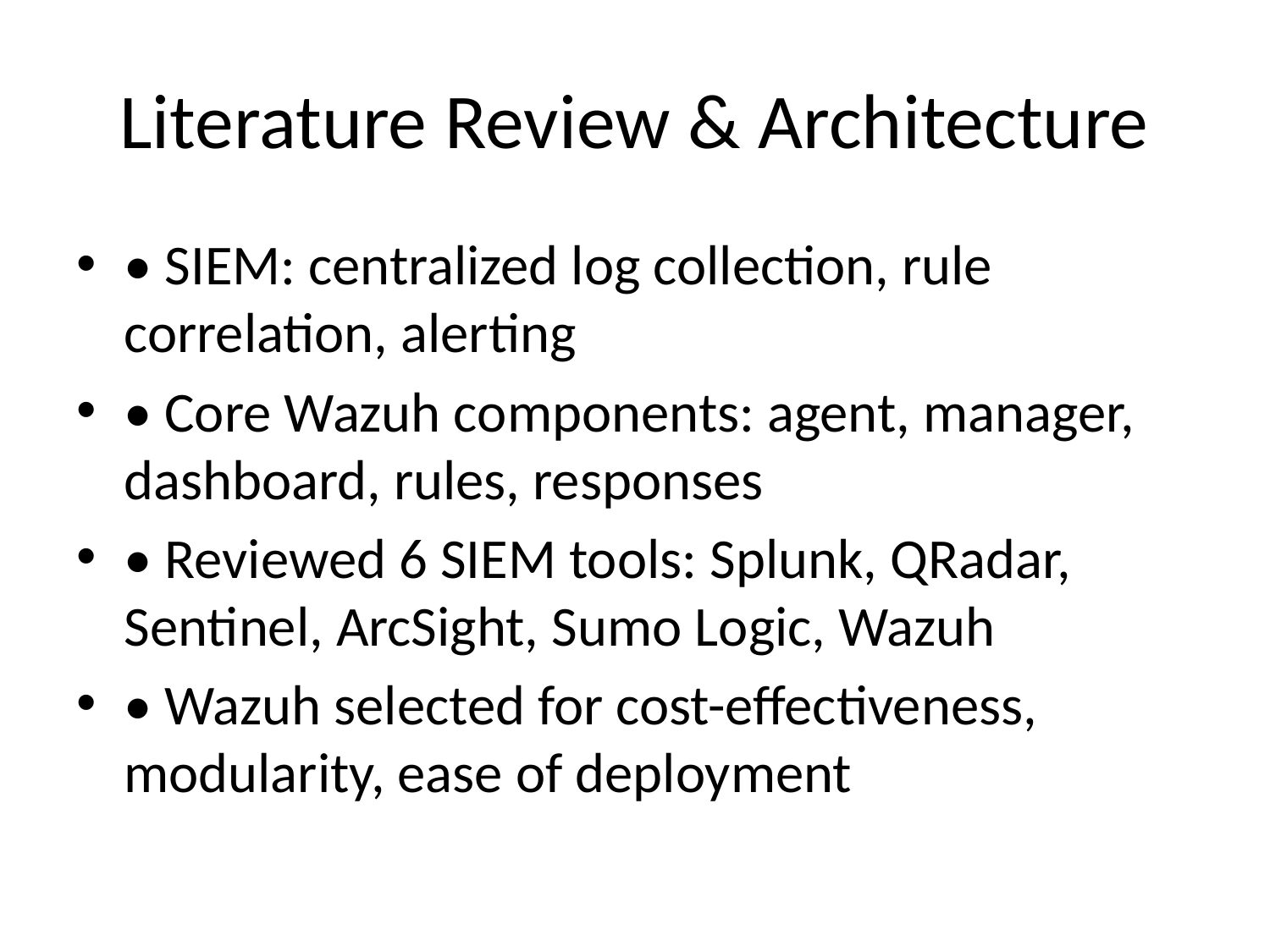

# Literature Review & Architecture
• SIEM: centralized log collection, rule correlation, alerting
• Core Wazuh components: agent, manager, dashboard, rules, responses
• Reviewed 6 SIEM tools: Splunk, QRadar, Sentinel, ArcSight, Sumo Logic, Wazuh
• Wazuh selected for cost-effectiveness, modularity, ease of deployment